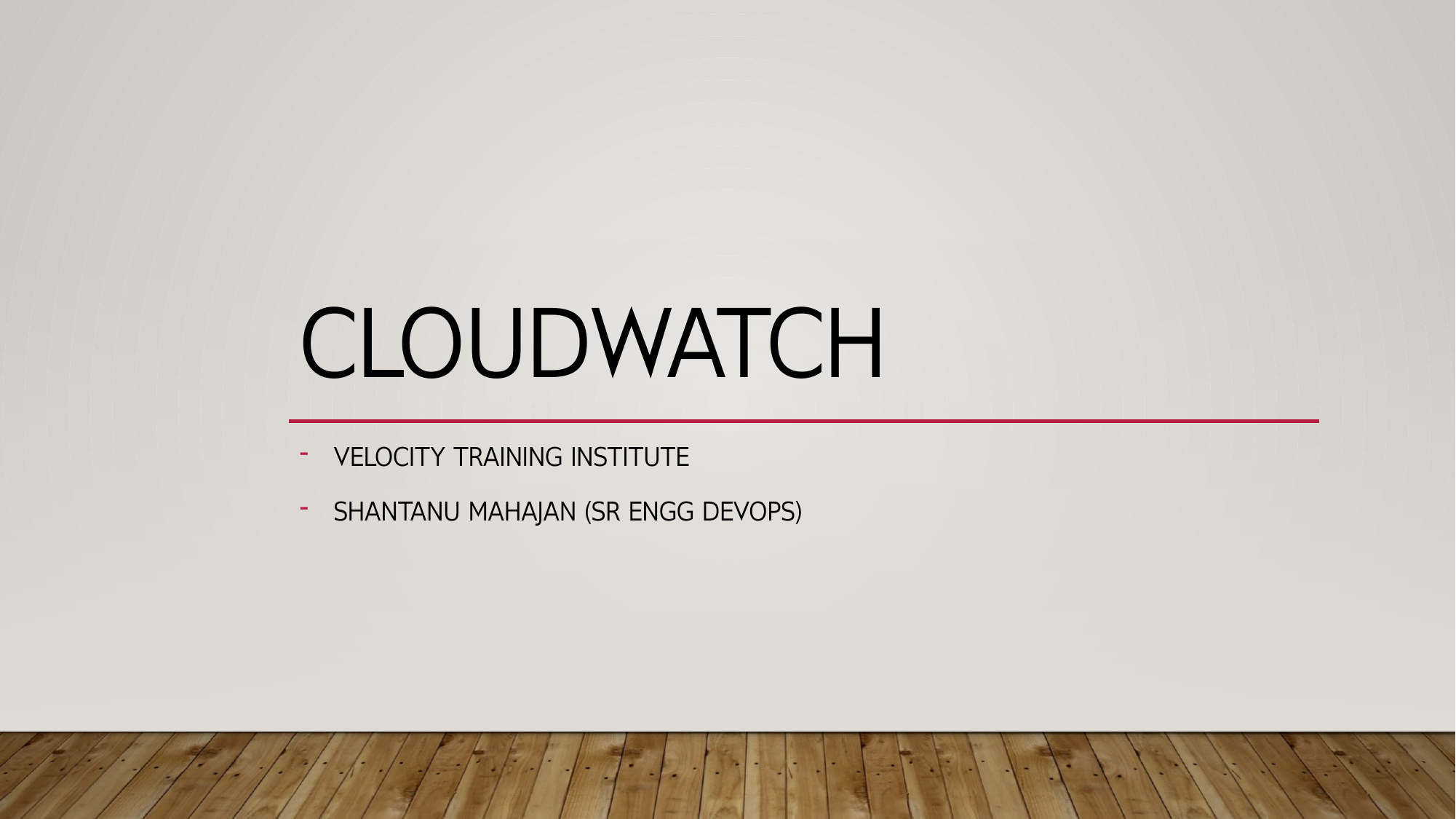

# cloudwatch
Velocity training institute
Shantanu Mahajan (sr engg devops)